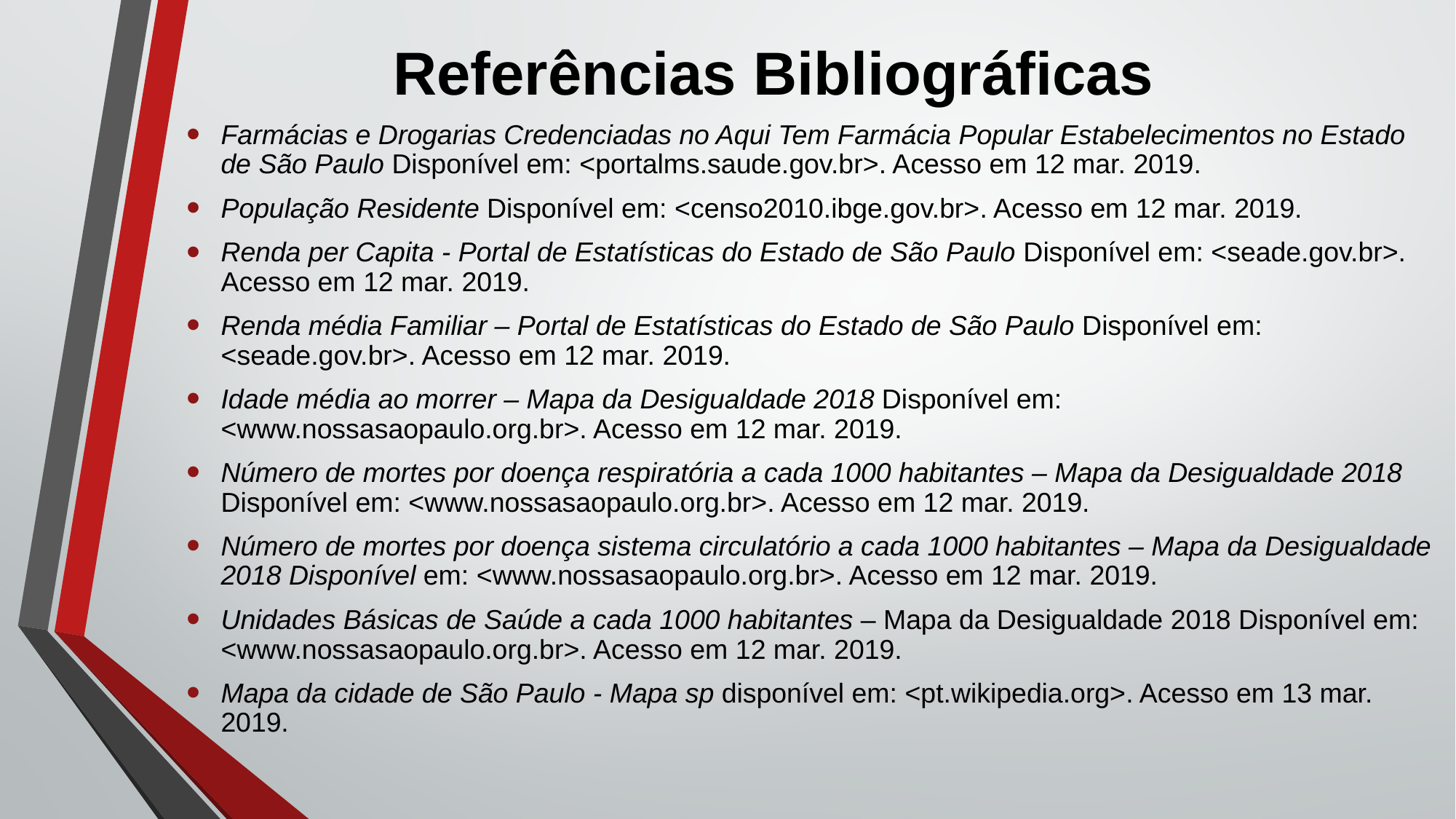

# Referências Bibliográficas
Farmácias e Drogarias Credenciadas no Aqui Tem Farmácia Popular Estabelecimentos no Estado de São Paulo Disponível em: <portalms.saude.gov.br>. Acesso em 12 mar. 2019.
População Residente Disponível em: <censo2010.ibge.gov.br>. Acesso em 12 mar. 2019.
Renda per Capita - Portal de Estatísticas do Estado de São Paulo Disponível em: <seade.gov.br>. Acesso em 12 mar. 2019.
Renda média Familiar – Portal de Estatísticas do Estado de São Paulo Disponível em: <seade.gov.br>. Acesso em 12 mar. 2019.
Idade média ao morrer – Mapa da Desigualdade 2018 Disponível em: <www.nossasaopaulo.org.br>. Acesso em 12 mar. 2019.
Número de mortes por doença respiratória a cada 1000 habitantes – Mapa da Desigualdade 2018 Disponível em: <www.nossasaopaulo.org.br>. Acesso em 12 mar. 2019.
Número de mortes por doença sistema circulatório a cada 1000 habitantes – Mapa da Desigualdade 2018 Disponível em: <www.nossasaopaulo.org.br>. Acesso em 12 mar. 2019.
Unidades Básicas de Saúde a cada 1000 habitantes – Mapa da Desigualdade 2018 Disponível em: <www.nossasaopaulo.org.br>. Acesso em 12 mar. 2019.
Mapa da cidade de São Paulo - Mapa sp disponível em: <pt.wikipedia.org>. Acesso em 13 mar. 2019.